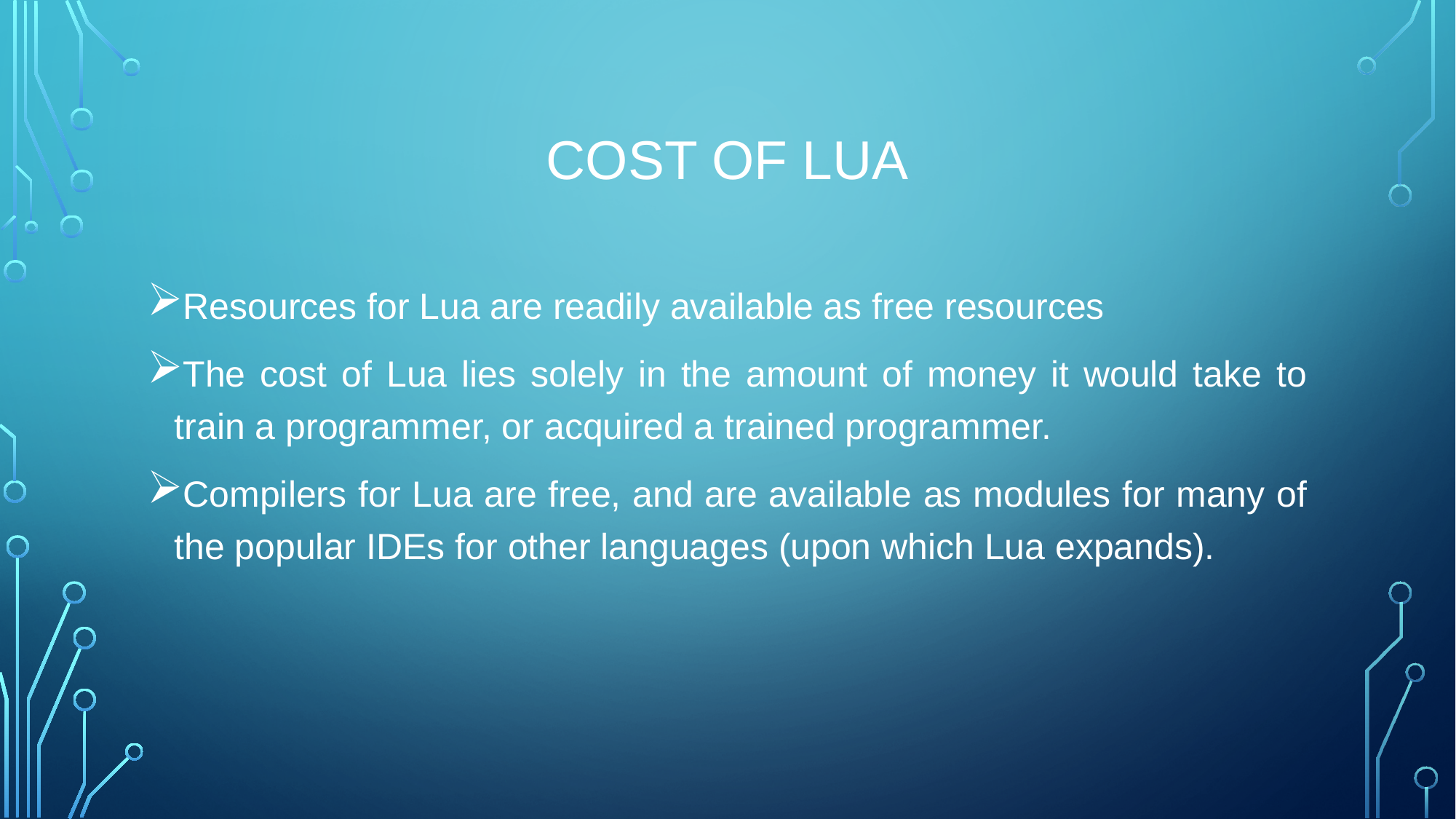

# Cost of lua
Resources for Lua are readily available as free resources
The cost of Lua lies solely in the amount of money it would take to train a programmer, or acquired a trained programmer.
Compilers for Lua are free, and are available as modules for many of the popular IDEs for other languages (upon which Lua expands).